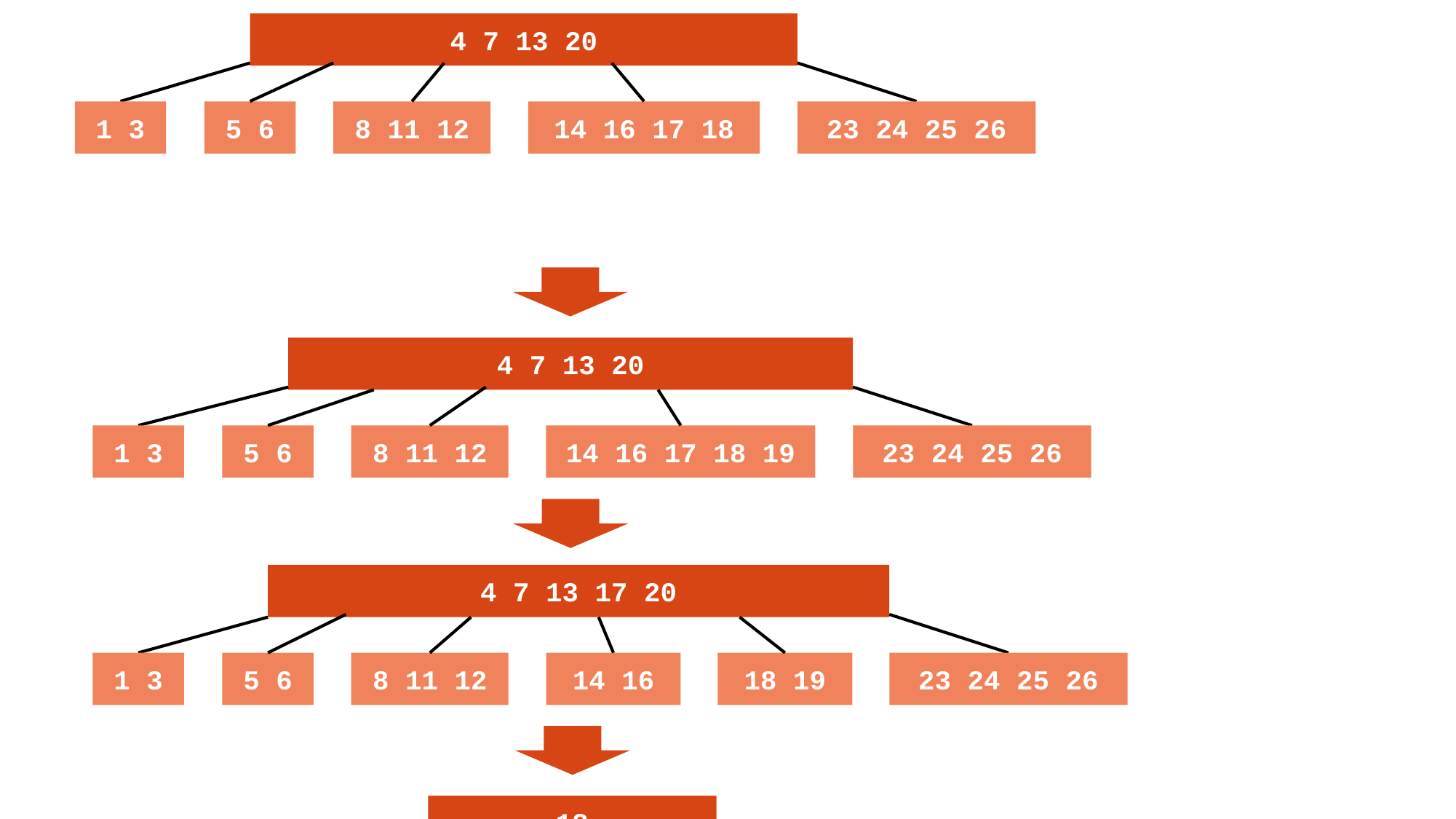

4 7 13 20
1 3
5 6
8 11 12
14 16 17 18
23 24 25 26

4 7 13 20
1 3
5 6
8 11 12
14 16 17 18 19
23 24 25 26

4 7 13 17 20
1 3
5 6
8 11 12
14 16
18 19
23 24 25 26

13
4 7
17 20
1 3
5 6
8 11 12
14 16
18 19
23 24 25 26